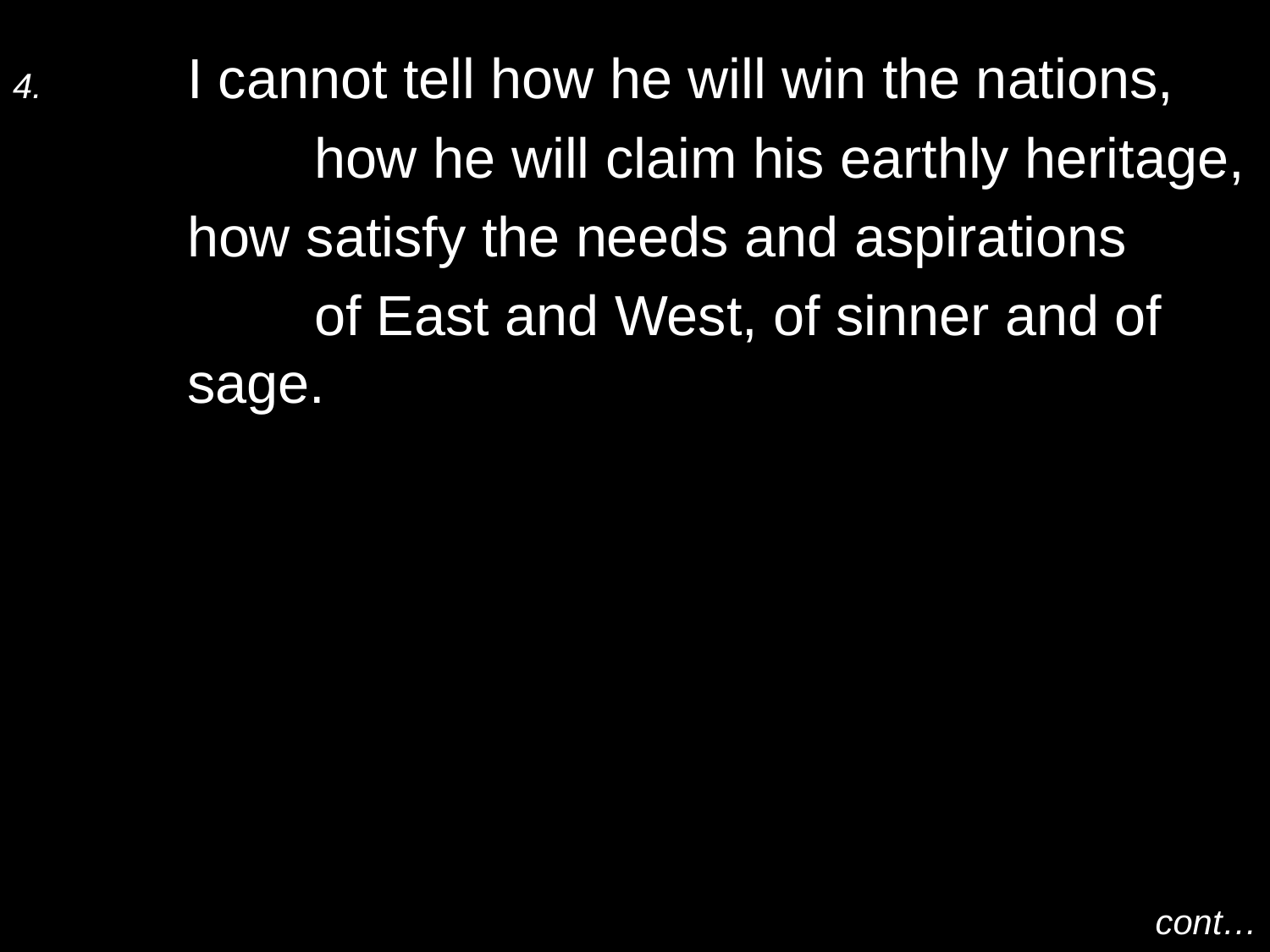

4.	I cannot tell how he will win the nations,
		how he will claim his earthly heritage,
	how satisfy the needs and aspirations
		of East and West, of sinner and of sage.

cont…